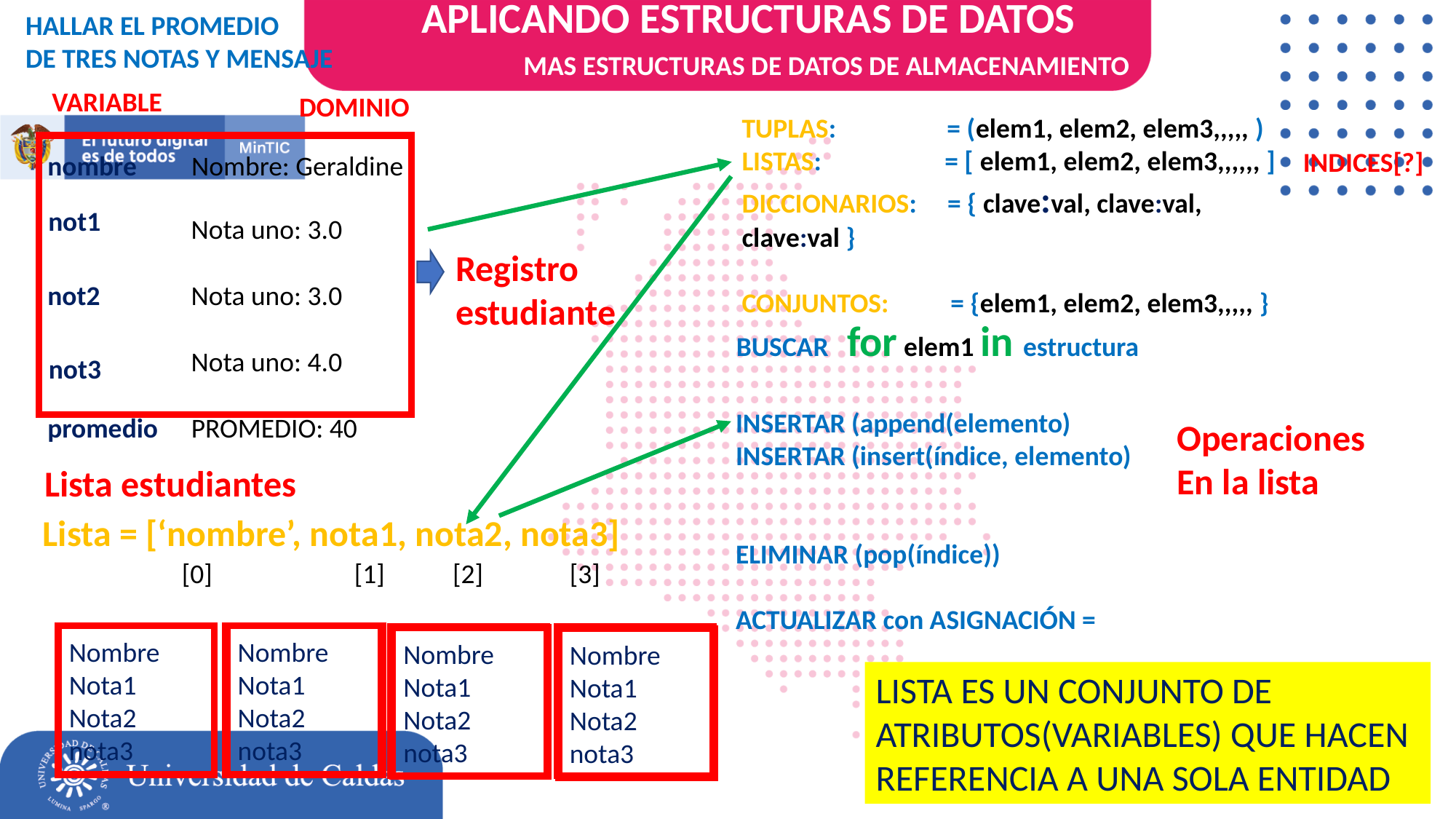

APLICANDO ESTRUCTURAS DE DATOS
HALLAR EL PROMEDIO
DE TRES NOTAS Y MENSAJE
MAS ESTRUCTURAS DE DATOS DE ALMACENAMIENTO
VARIABLE
DOMINIO
TUPLAS:                  = (elem1, elem2, elem3,,,,, )
LISTAS:                    = [ elem1, elem2, elem3,,,,,, ]
DICCIONARIOS:     = { clave:val, clave:val, clave:val }

CONJUNTOS:          = {elem1, elem2, elem3,,,,, }

INDICES[?]
nombre
Nombre: Geraldine
not1
Nota uno: 3.0
Registro
estudiante

not2
Nota uno: 3.0
BUSCAR   for elem1 in estructura
Nota uno: 4.0
not3
INSERTAR (append(elemento)
INSERTAR (insert(índice, elemento)

ELIMINAR (pop(índice))

ACTUALIZAR con ASIGNACIÓN =

promedio
PROMEDIO: 40
Operaciones
En la lista
Lista estudiantes
Lista = [‘nombre’, nota1, nota2, nota3]
[0]                       [1]           [2]              [3]
Nombre
Nota1
Nota2
nota3

Nombre
Nota1
Nota2
nota3

Nombre
Nota1
Nota2
nota3
Nombre
Nota1
Nota2
nota3
LISTA ES UN CONJUNTO DE ATRIBUTOS(VARIABLES) QUE HACEN REFERENCIA A UNA SOLA ENTIDAD